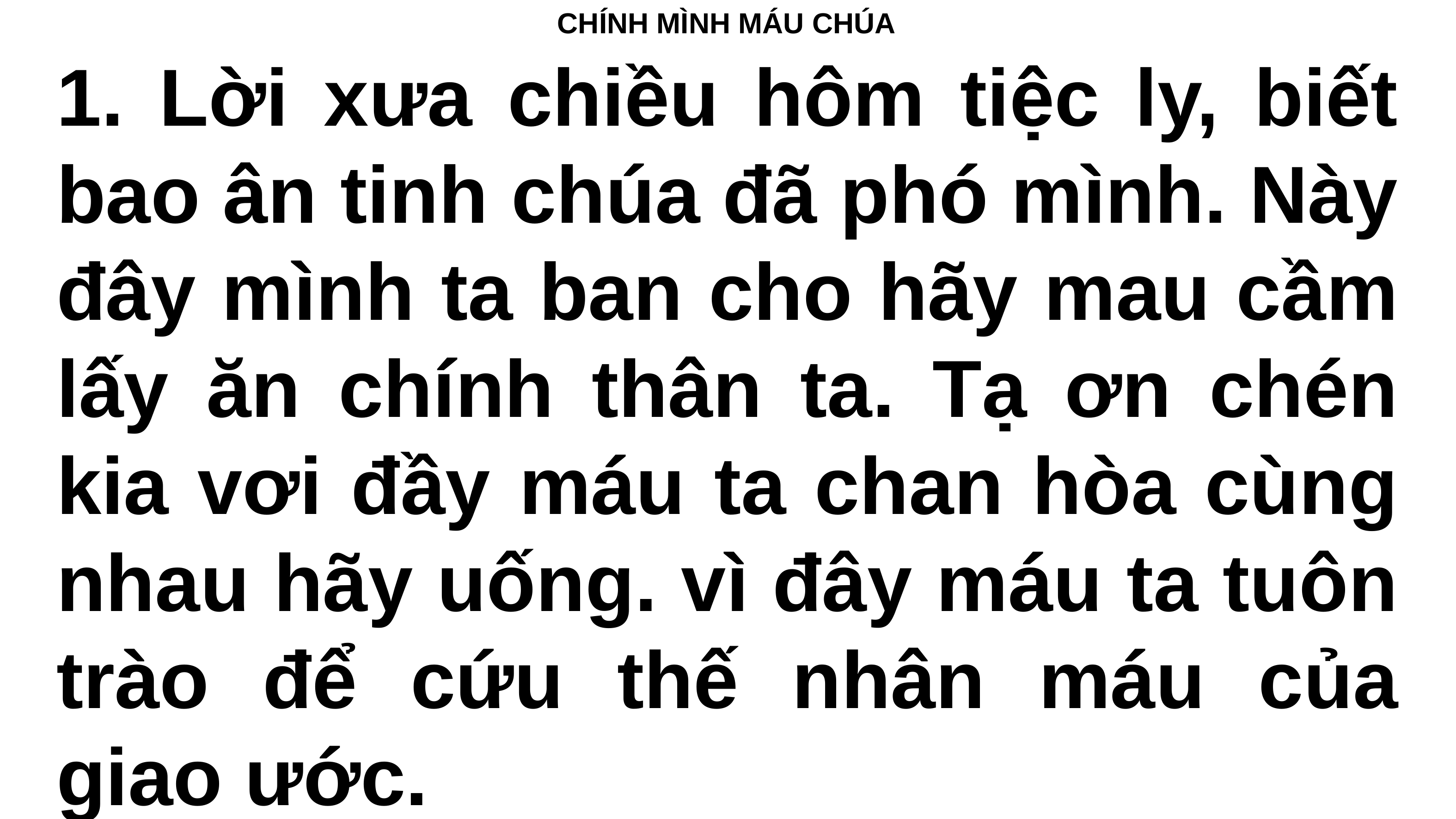

# CHÍNH MÌNH MÁU CHÚA
1. Lời xưa chiều hôm tiệc ly, biết bao ân tinh chúa đã phó mình. Này đây mình ta ban cho hãy mau cầm lấy ăn chính thân ta. Tạ ơn chén kia vơi đầy máu ta chan hòa cùng nhau hãy uống. vì đây máu ta tuôn trào để cứu thế nhân máu của giao ước.